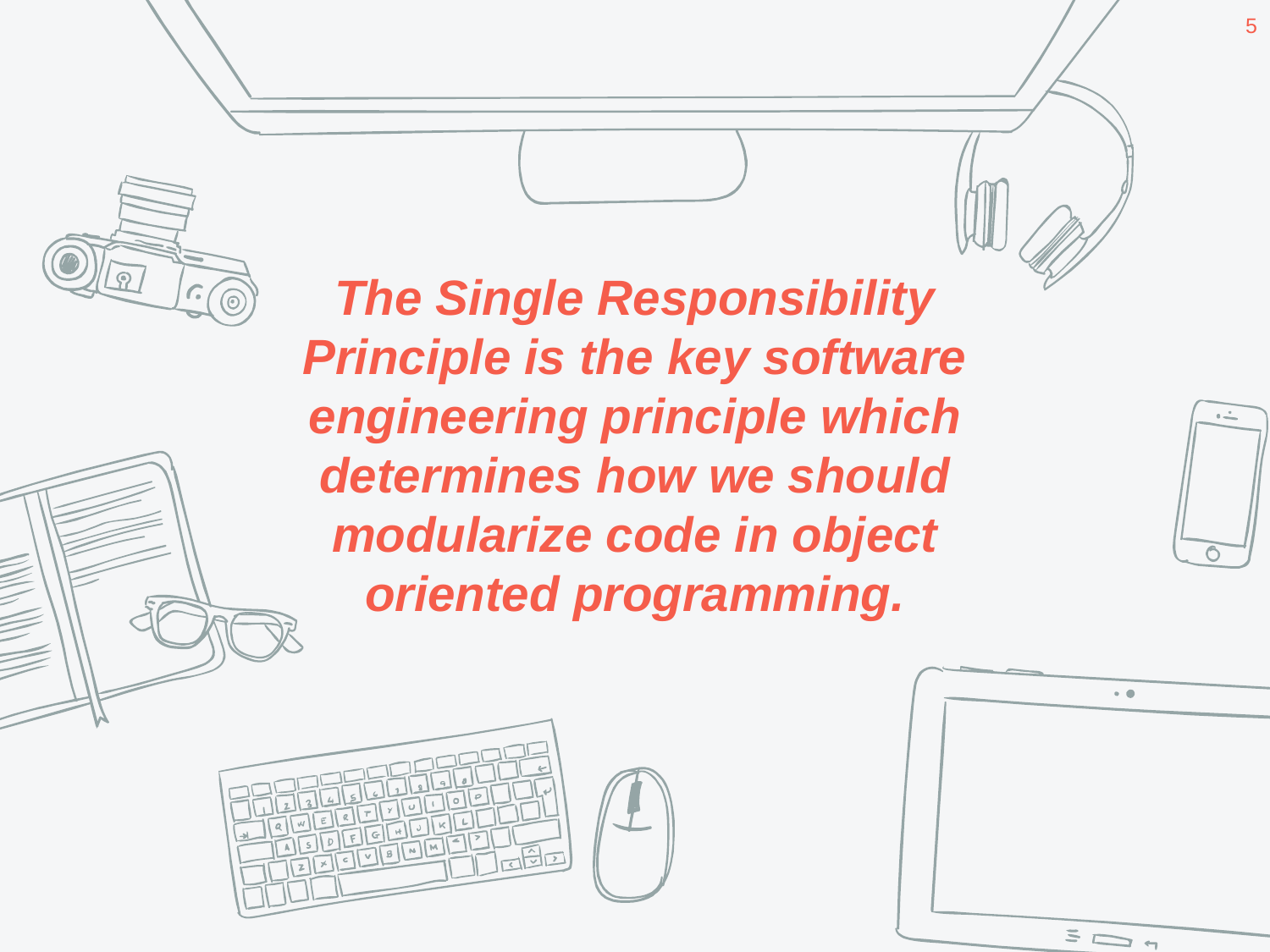

5
The Single Responsibility Principle is the key software engineering principle which determines how we should modularize code in object oriented programming.